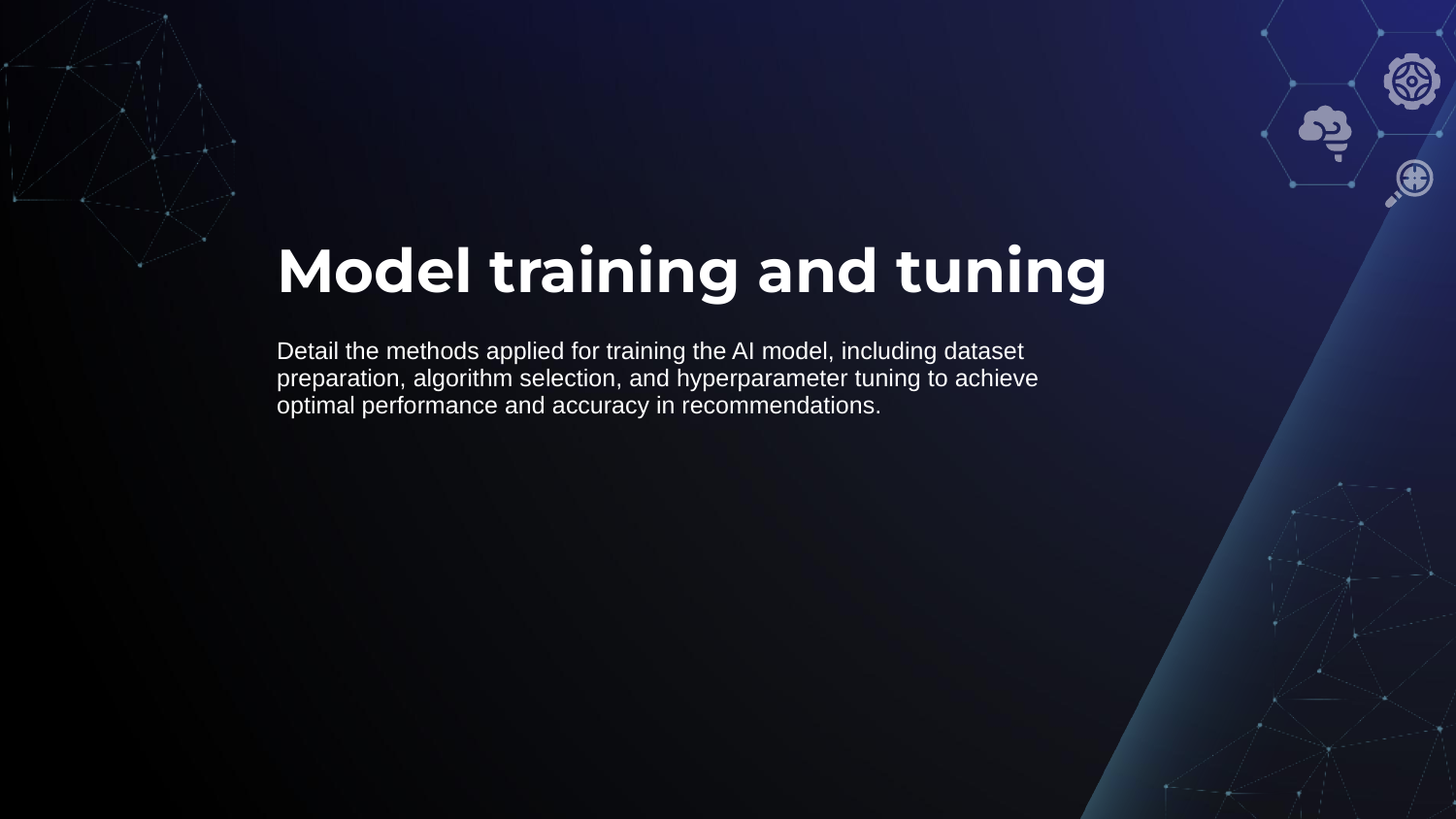

# Model training and tuning
Detail the methods applied for training the AI model, including dataset preparation, algorithm selection, and hyperparameter tuning to achieve optimal performance and accuracy in recommendations.